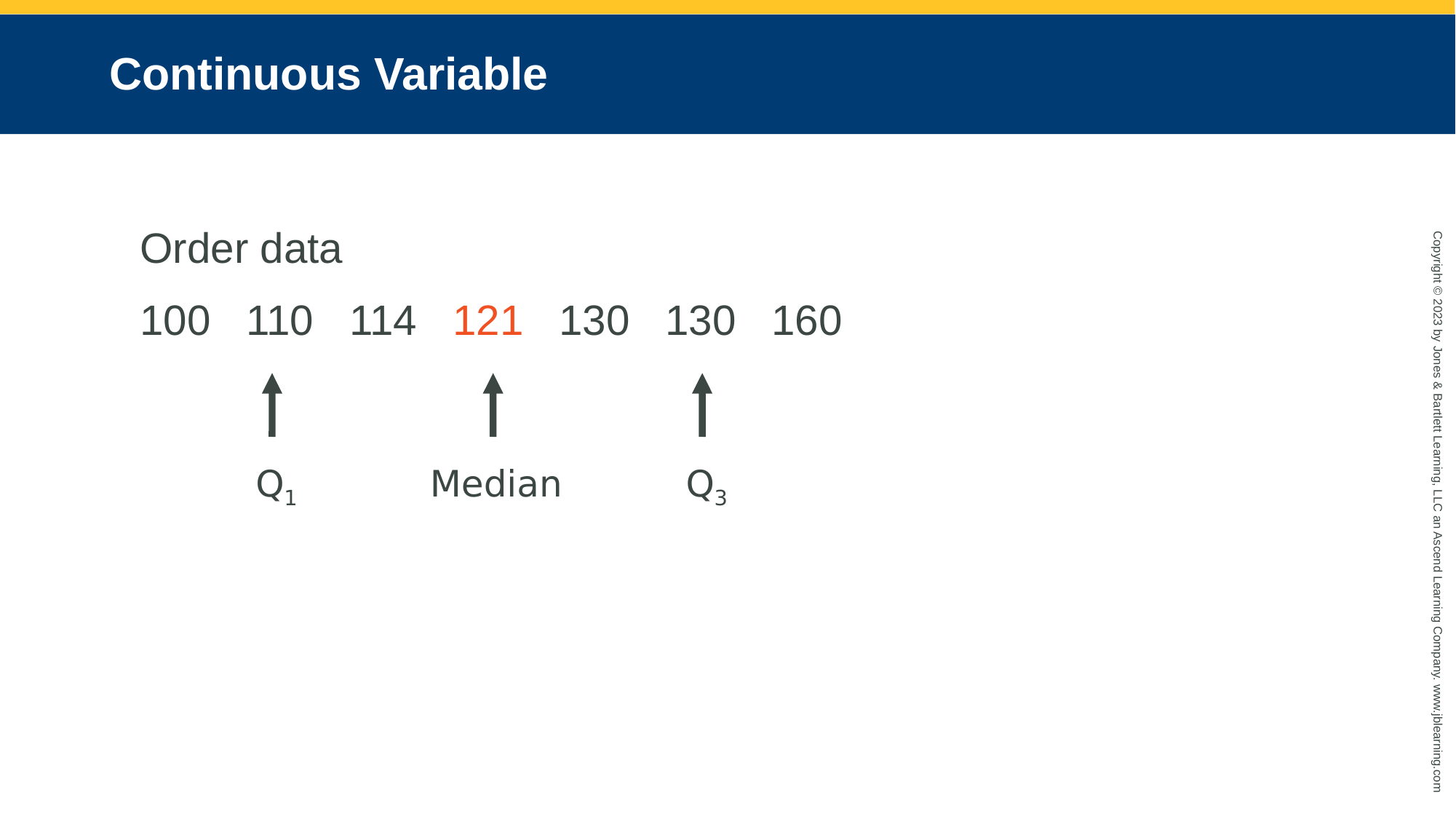

# Continuous Variable
Order data
100   110   114   121   130   130   160

Q1
Median
Q3